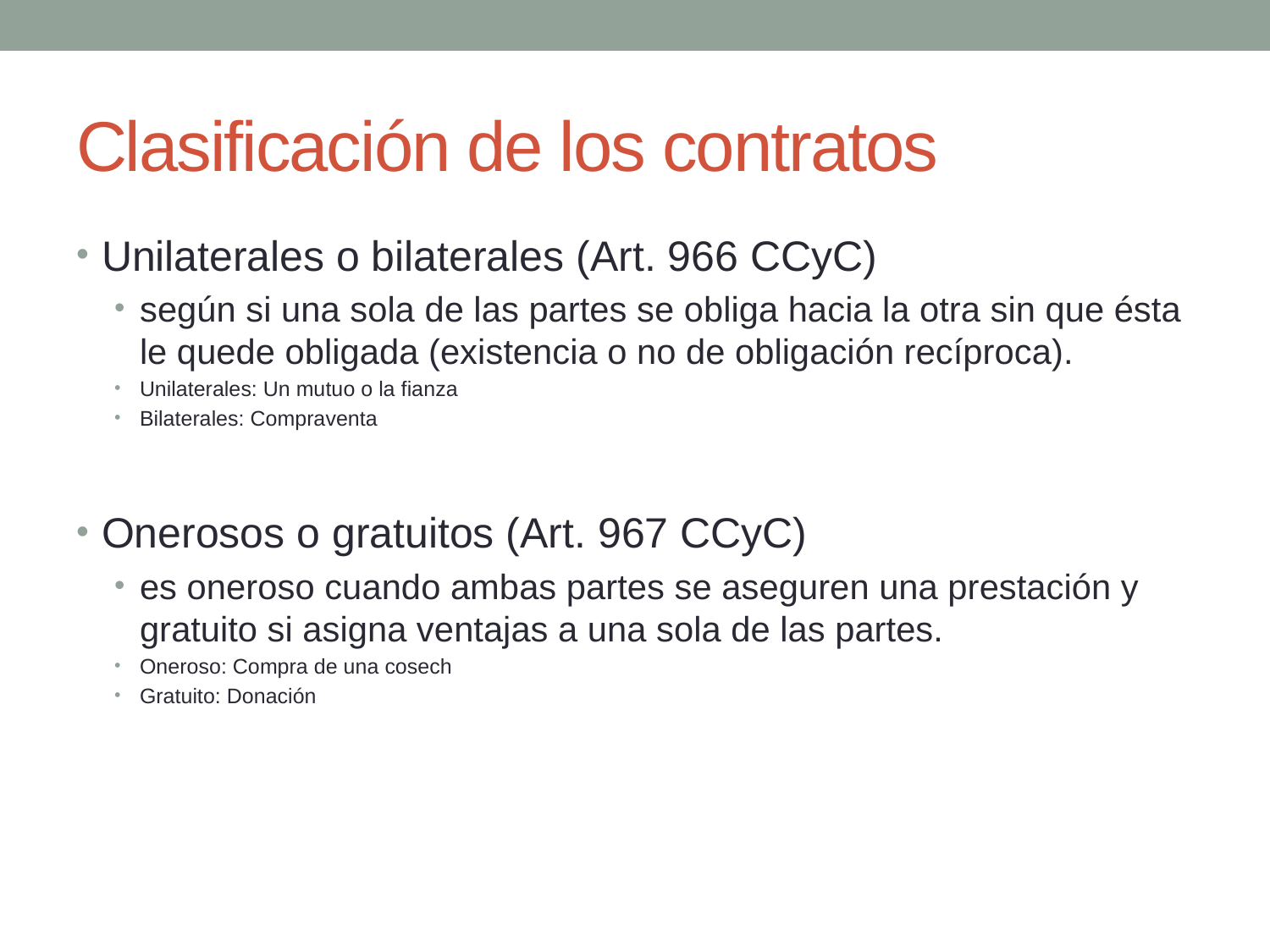

# Clasificación de los contratos
Unilaterales o bilaterales (Art. 966 CCyC)
según si una sola de las partes se obliga hacia la otra sin que ésta le quede obligada (existencia o no de obligación recíproca).
Unilaterales: Un mutuo o la fianza
Bilaterales: Compraventa

Onerosos o gratuitos (Art. 967 CCyC)
es oneroso cuando ambas partes se aseguren una prestación y gratuito si asigna ventajas a una sola de las partes.
Oneroso: Compra de una cosech
Gratuito: Donación